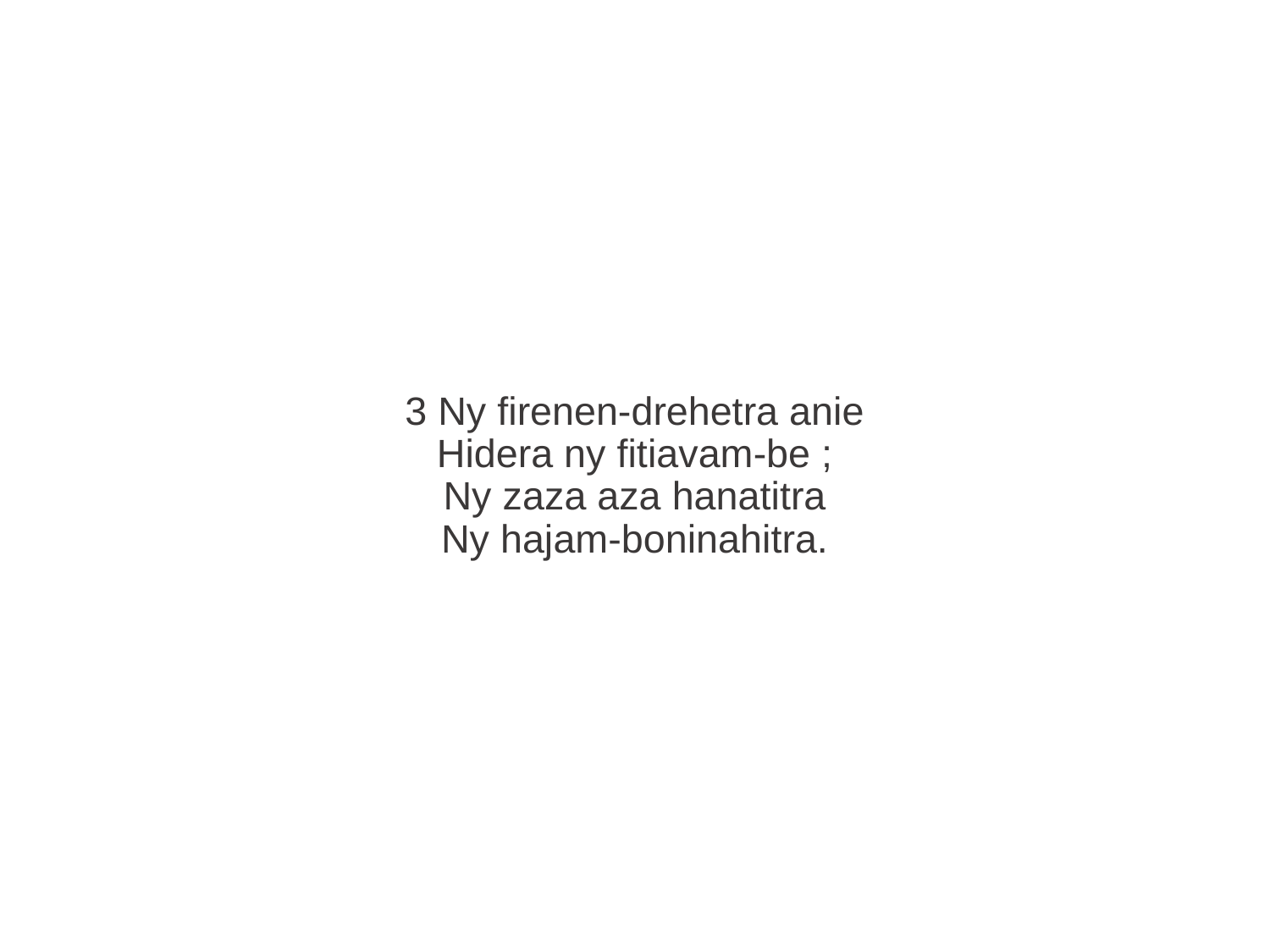

3 Ny firenen-drehetra anie
Hidera ny fitiavam-be ;
Ny zaza aza hanatitra
Ny hajam-boninahitra.